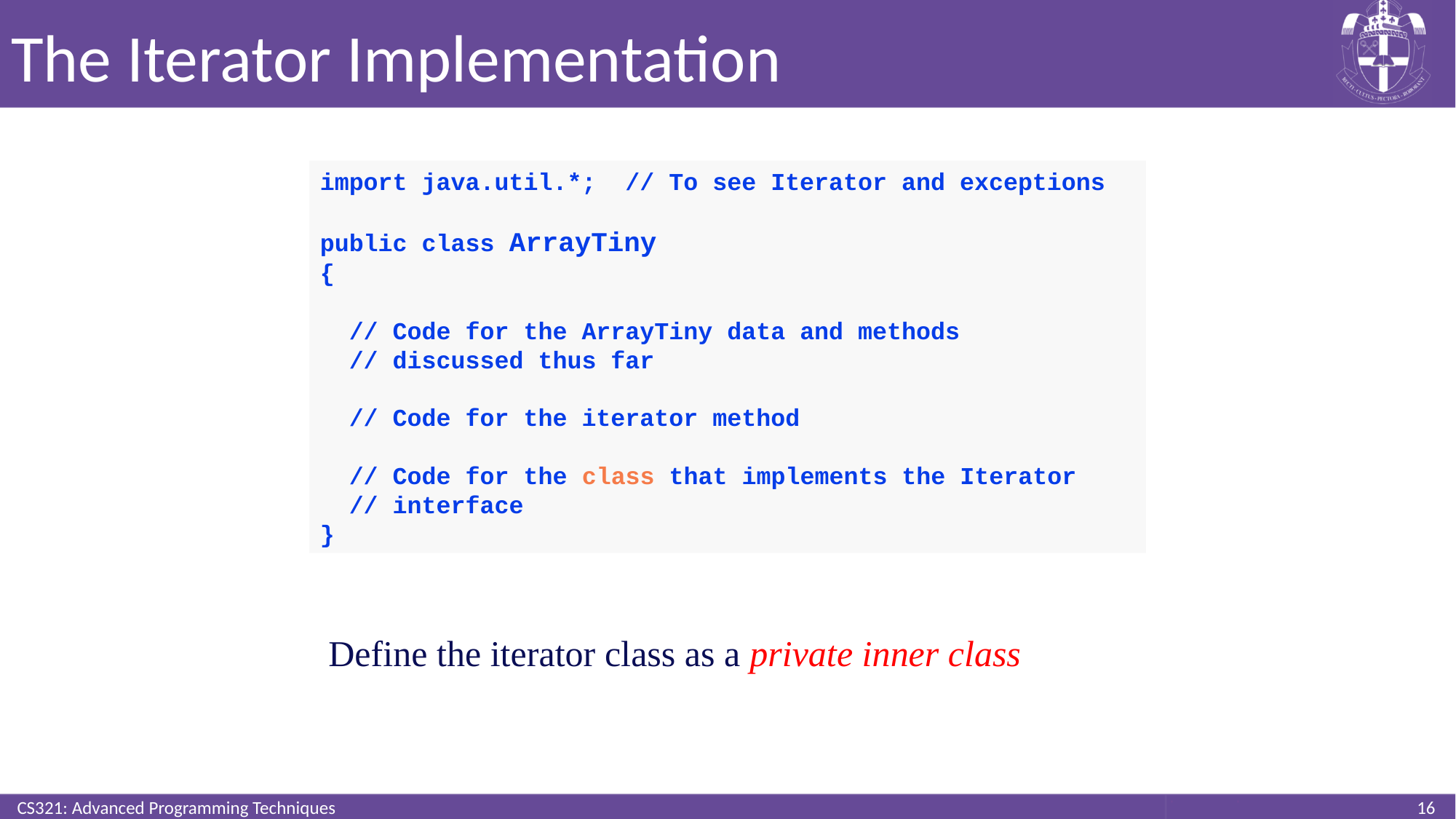

# The Iterator Implementation

import java.util.*;  // To see Iterator and exceptions

public class ArrayTiny
{

  // Code for the ArrayTiny data and methods
  // discussed thus far

  // Code for the iterator method

  // Code for the class that implements the Iterator
  // interface
}
Define the iterator class as a private inner class.
CS321: Advanced Programming Techniques
16